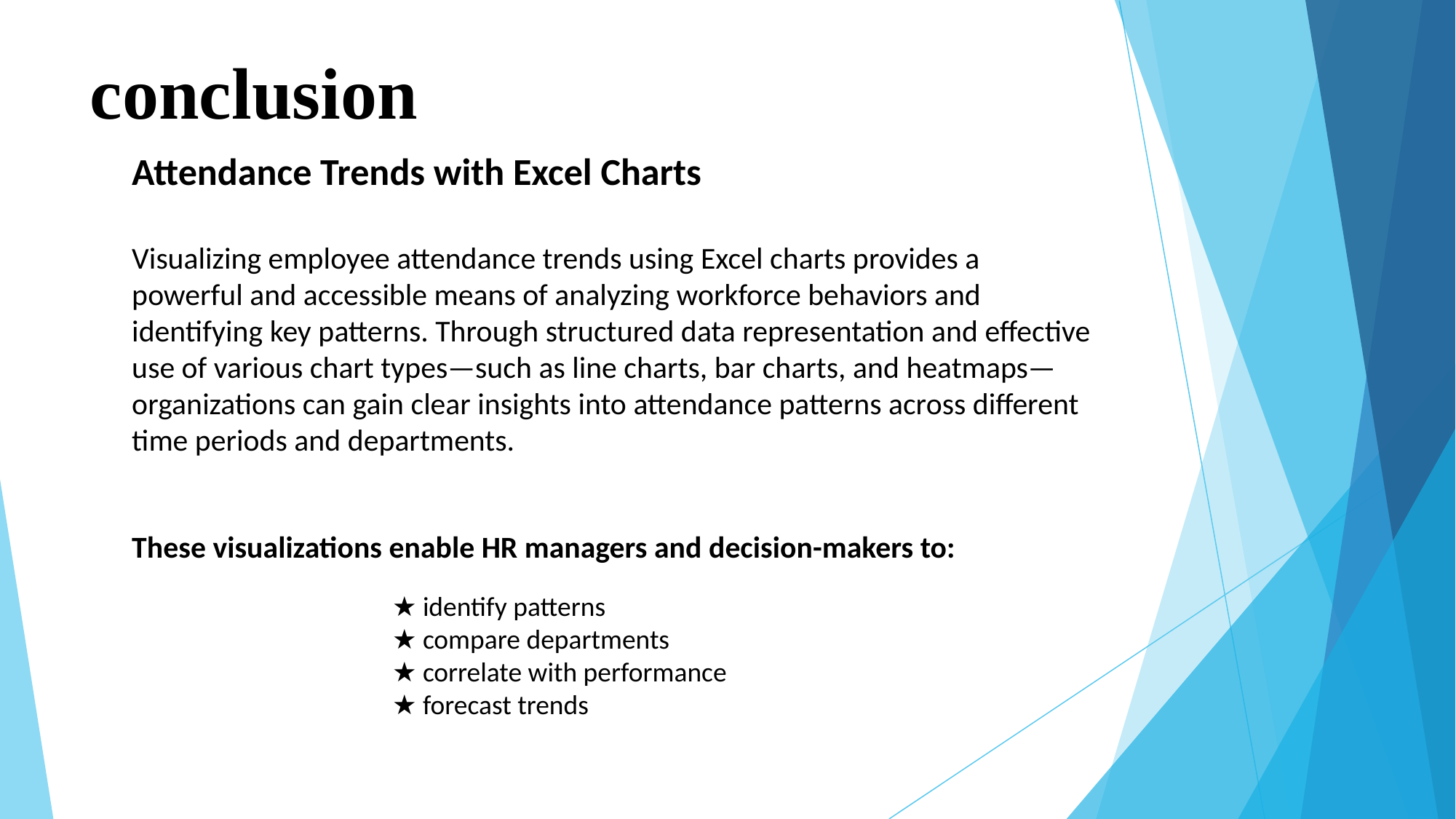

# conclusion
Attendance Trends with Excel Charts

Visualizing employee attendance trends using Excel charts provides a powerful and accessible means of analyzing workforce behaviors and identifying key patterns. Through structured data representation and effective use of various chart types—such as line charts, bar charts, and heatmaps—organizations can gain clear insights into attendance patterns across different time periods and departments.
These visualizations enable HR managers and decision-makers to:
★ identify patterns
★ compare departments
★ correlate with performance
★ forecast trends